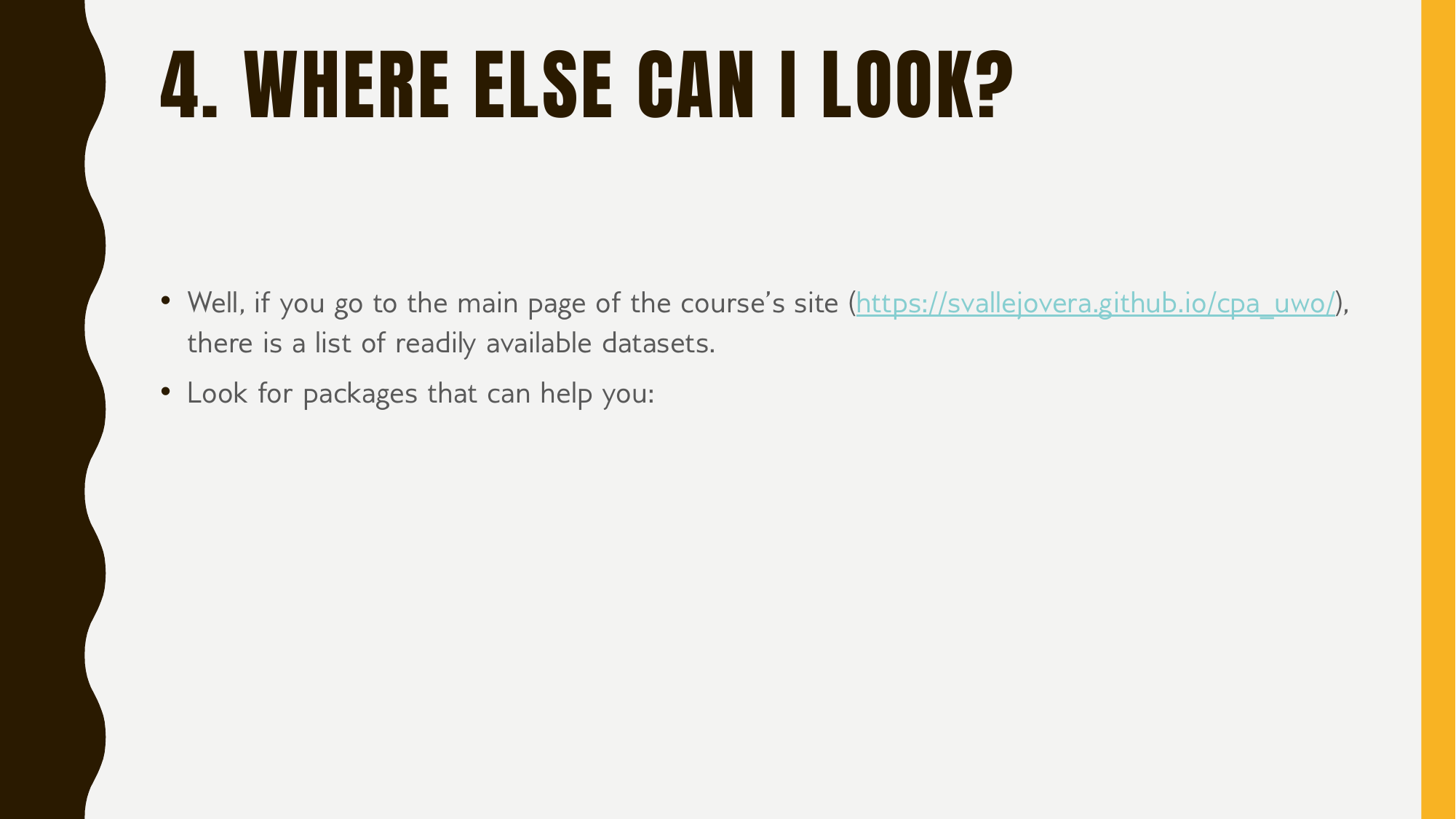

# 4. Where else can I look?
Well, if you go to the main page of the course’s site (https://svallejovera.github.io/cpa_uwo/), there is a list of readily available datasets.
Look for packages that can help you: